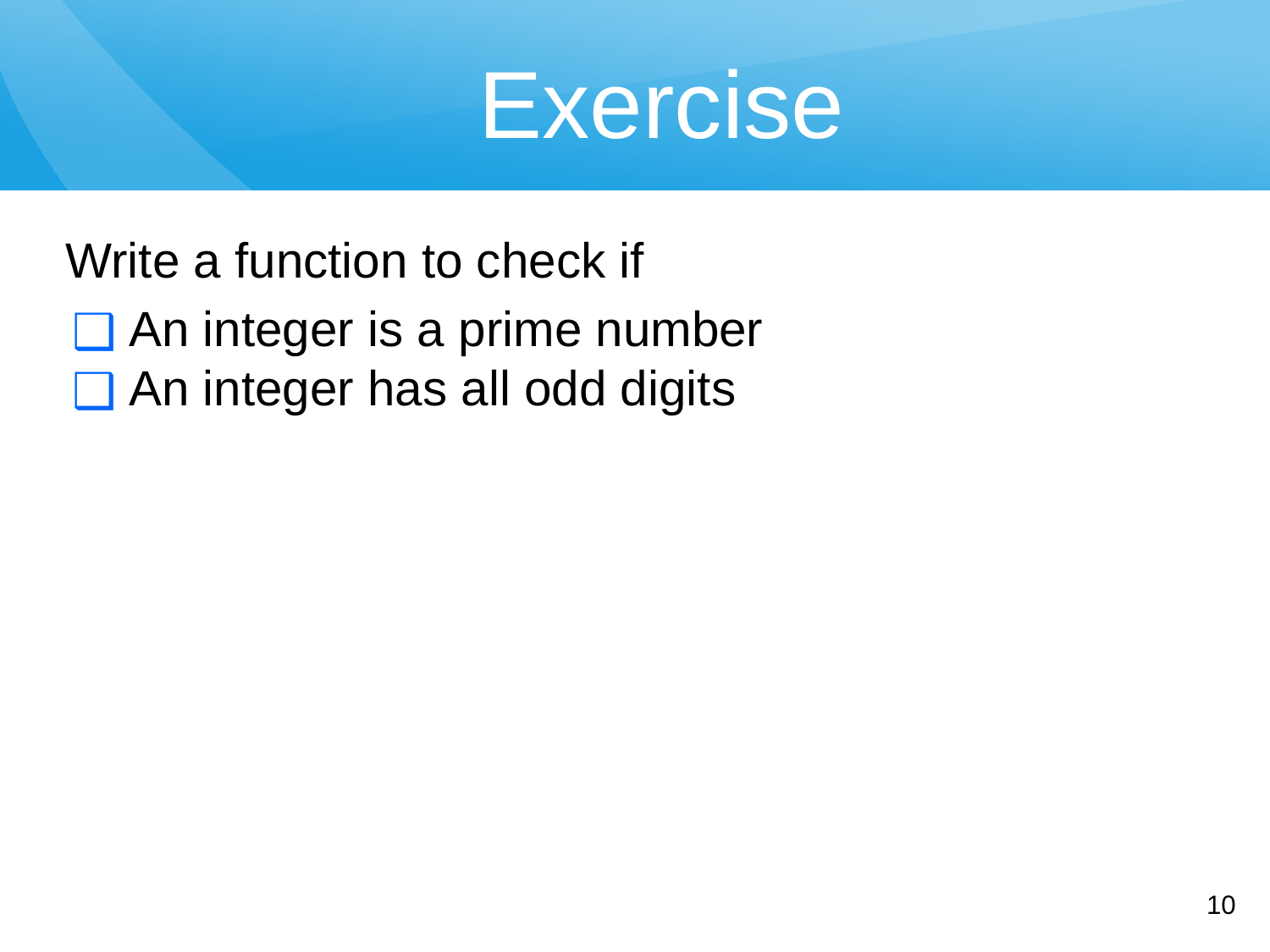

# Exercise
Write a function to check if
An integer is a prime number
An integer has all odd digits
10